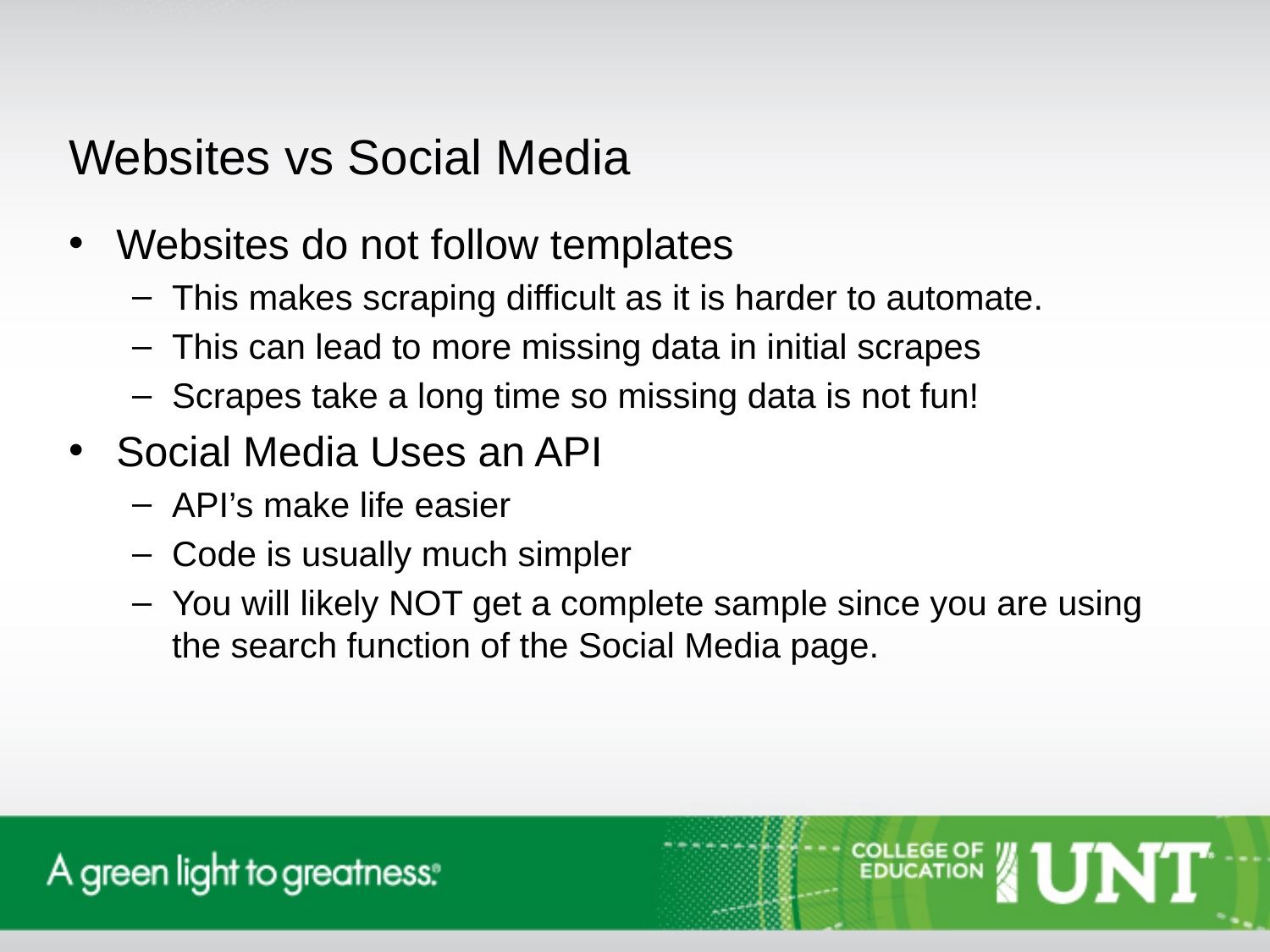

Websites vs Social Media
Websites do not follow templates
This makes scraping difficult as it is harder to automate.
This can lead to more missing data in initial scrapes
Scrapes take a long time so missing data is not fun!
Social Media Uses an API
API’s make life easier
Code is usually much simpler
You will likely NOT get a complete sample since you are using the search function of the Social Media page.